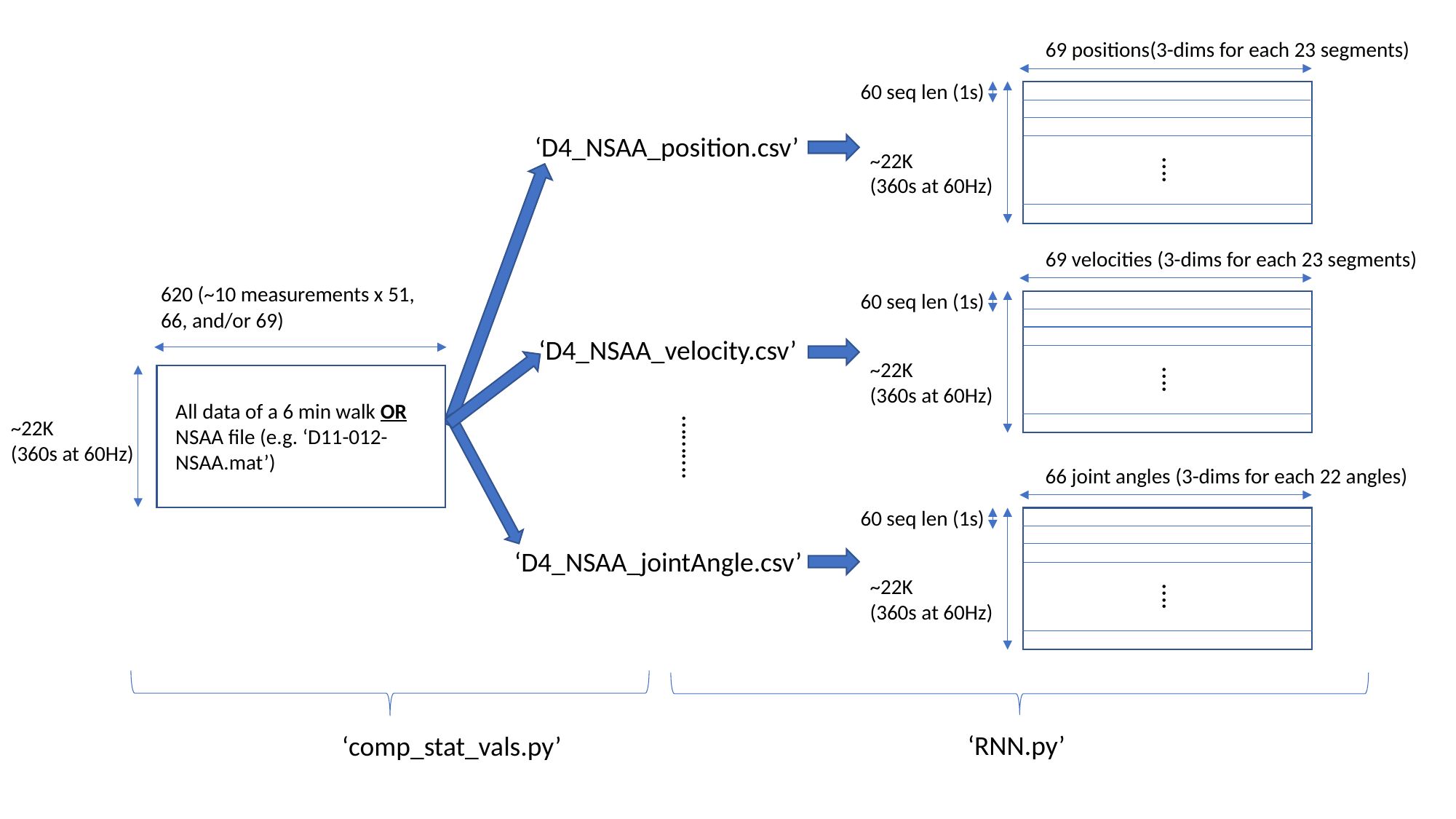

69 positions(3-dims for each 23 segments)
60 seq len (1s)

‘D4_NSAA_position.csv’
~22K
(360s at 60Hz)
….

69 velocities (3-dims for each 23 segments)
620 (~10 measurements x 51, 66, and/or 69)
60 seq len (1s)

‘D4_NSAA_velocity.csv’

~22K
(360s at 60Hz)
….

All data of a 6 min walk OR NSAA file (e.g. ‘D11-012-NSAA.mat’)

~22K
(360s at 60Hz)

……….
66 joint angles (3-dims for each 22 angles)
60 seq len (1s)

‘D4_NSAA_jointAngle.csv’
~22K
(360s at 60Hz)
….
‘RNN.py’
‘comp_stat_vals.py’